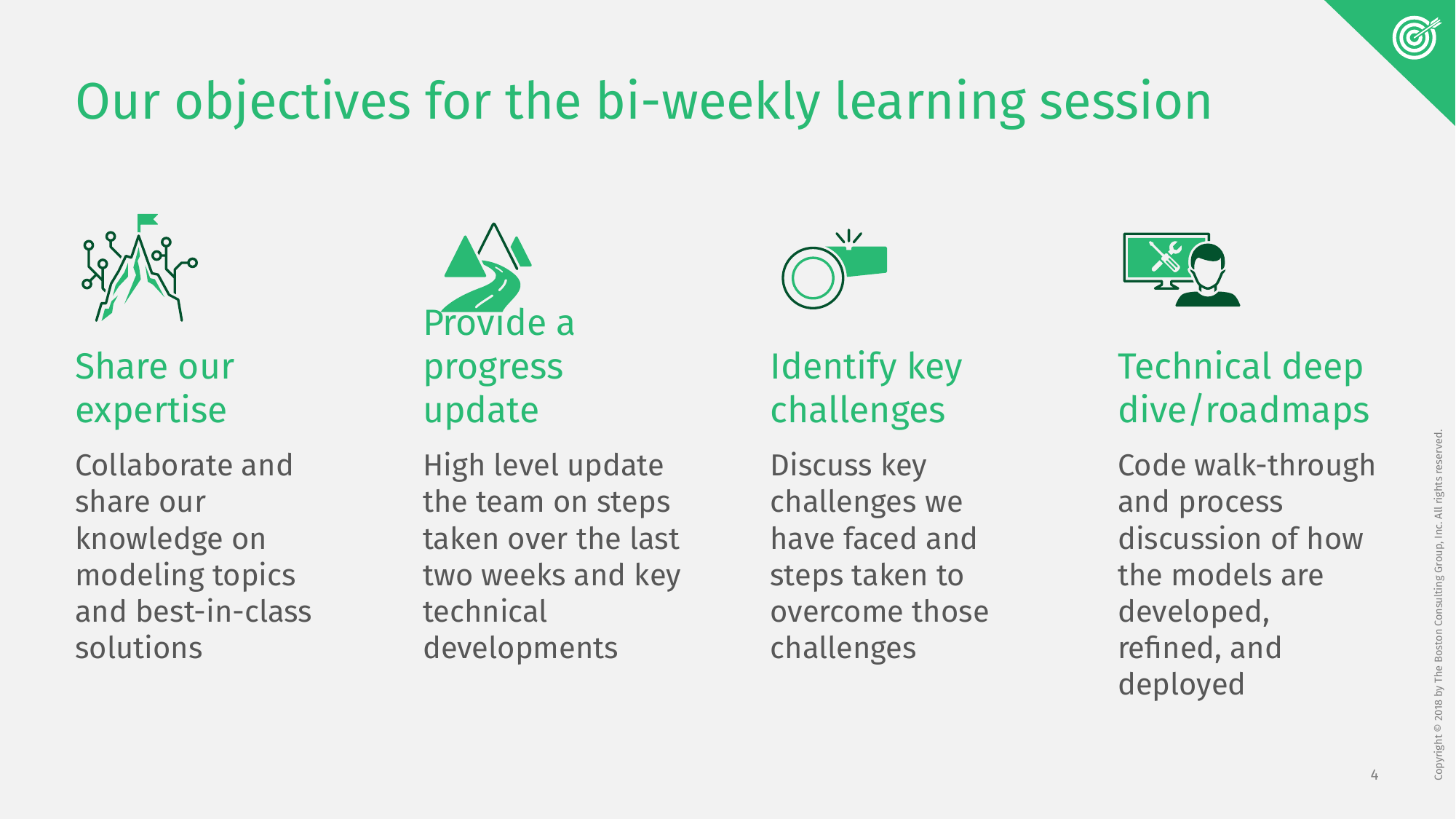

# Our objectives for the bi-weekly learning session

Share our expertise
Provide a progress update
Identify key challenges
Technical deep dive/roadmaps
Collaborate and share our knowledge on modeling topics and best-in-class solutions
High level update the team on steps taken over the last two weeks and key technical developments
Discuss key challenges we have faced and steps taken to overcome those challenges
Code walk-through and process discussion of how the models are developed, refined, and deployed